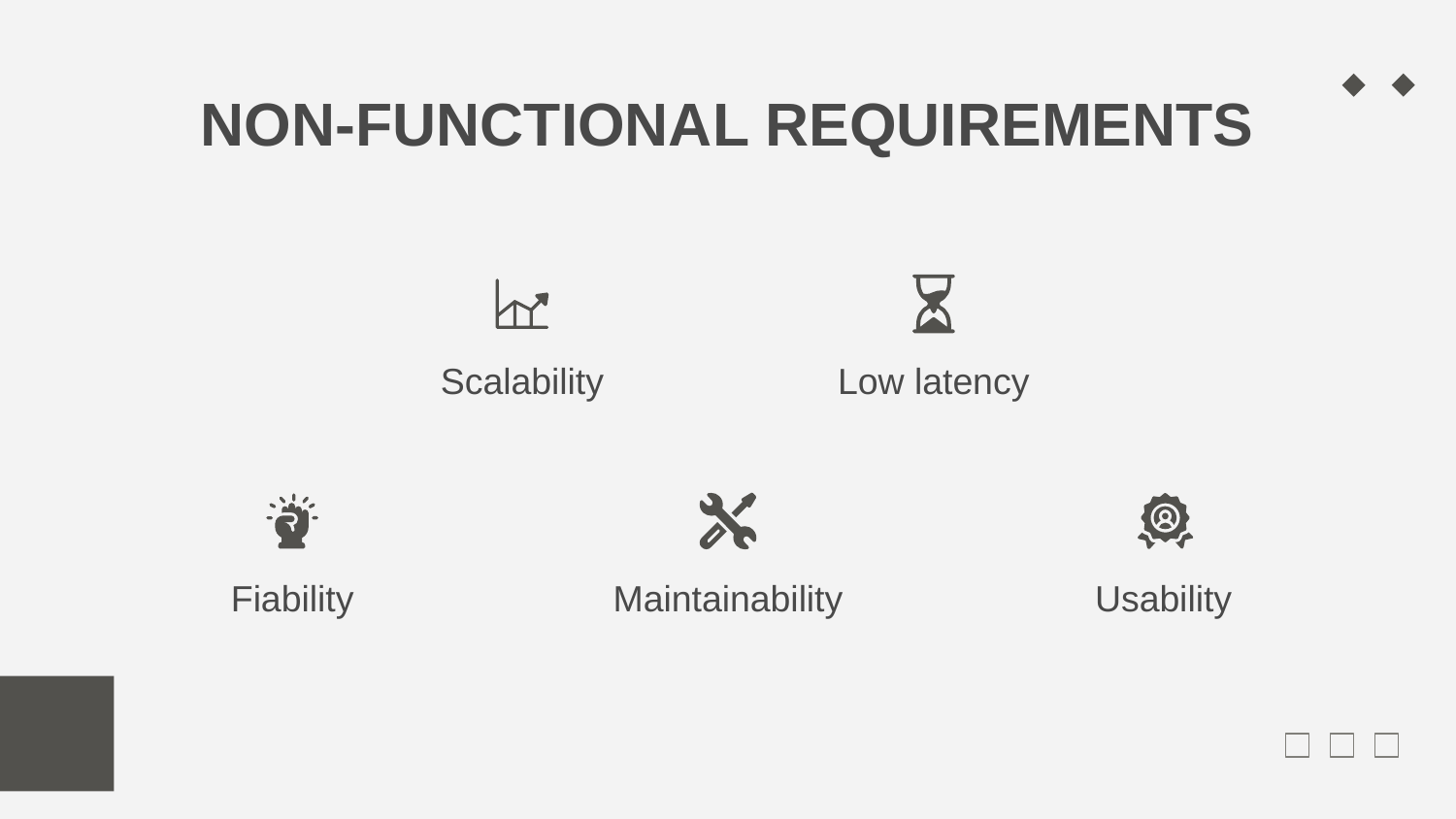

# NON-FUNCTIONAL REQUIREMENTS

Scalability
Low latency

Fiability
Maintainability
Usability